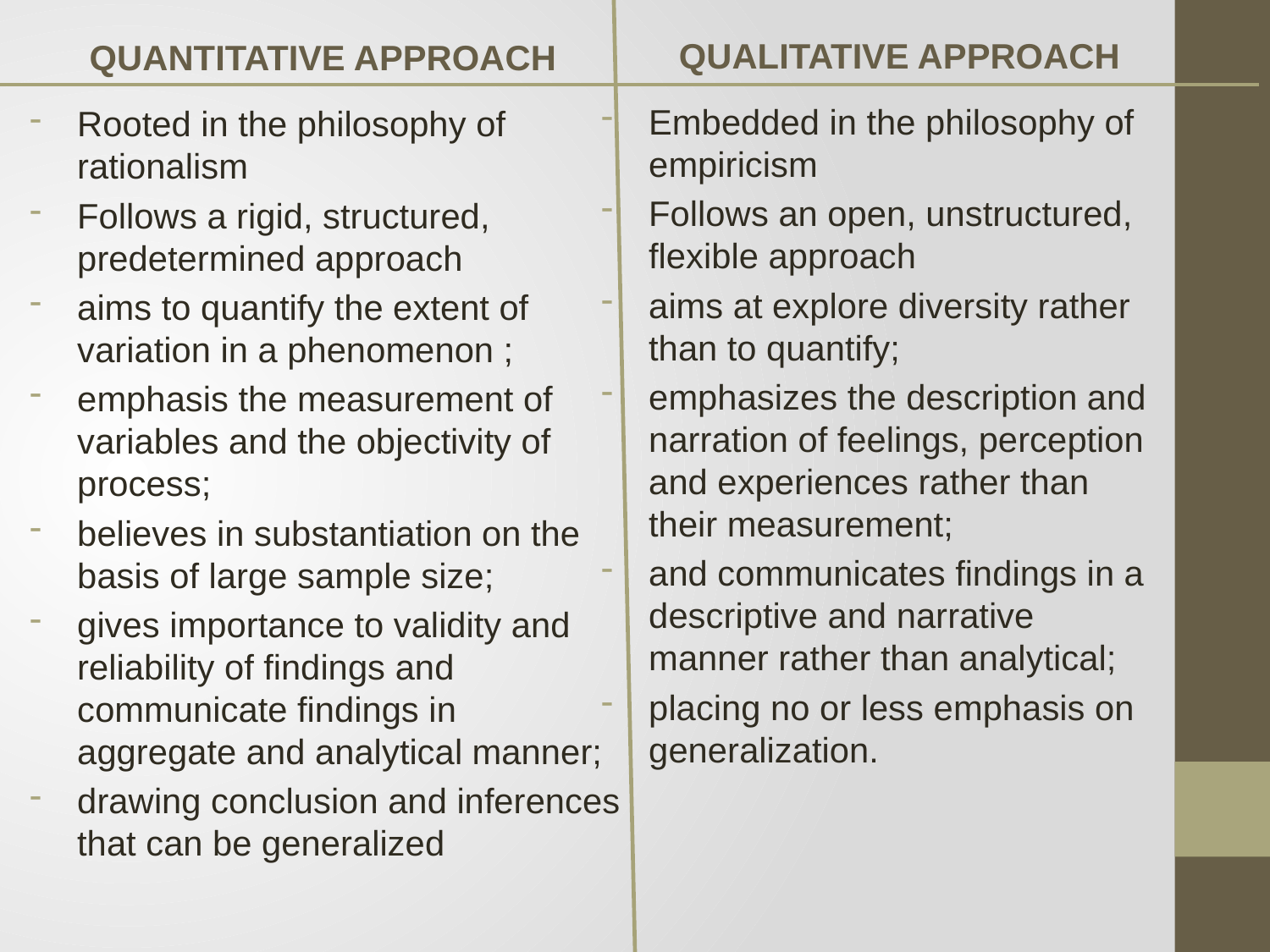

QUANTITATIVE APPROACH
QUALITATIVE APPROACH
Embedded in the philosophy of empiricism
Follows an open, unstructured, flexible approach
aims at explore diversity rather than to quantify;
emphasizes the description and narration of feelings, perception and experiences rather than their measurement;
and communicates findings in a descriptive and narrative manner rather than analytical;
placing no or less emphasis on generalization.
Rooted in the philosophy of rationalism
Follows a rigid, structured, predetermined approach
aims to quantify the extent of variation in a phenomenon ;
emphasis the measurement of variables and the objectivity of process;
believes in substantiation on the basis of large sample size;
gives importance to validity and reliability of findings and communicate findings in aggregate and analytical manner;
drawing conclusion and inferences that can be generalized